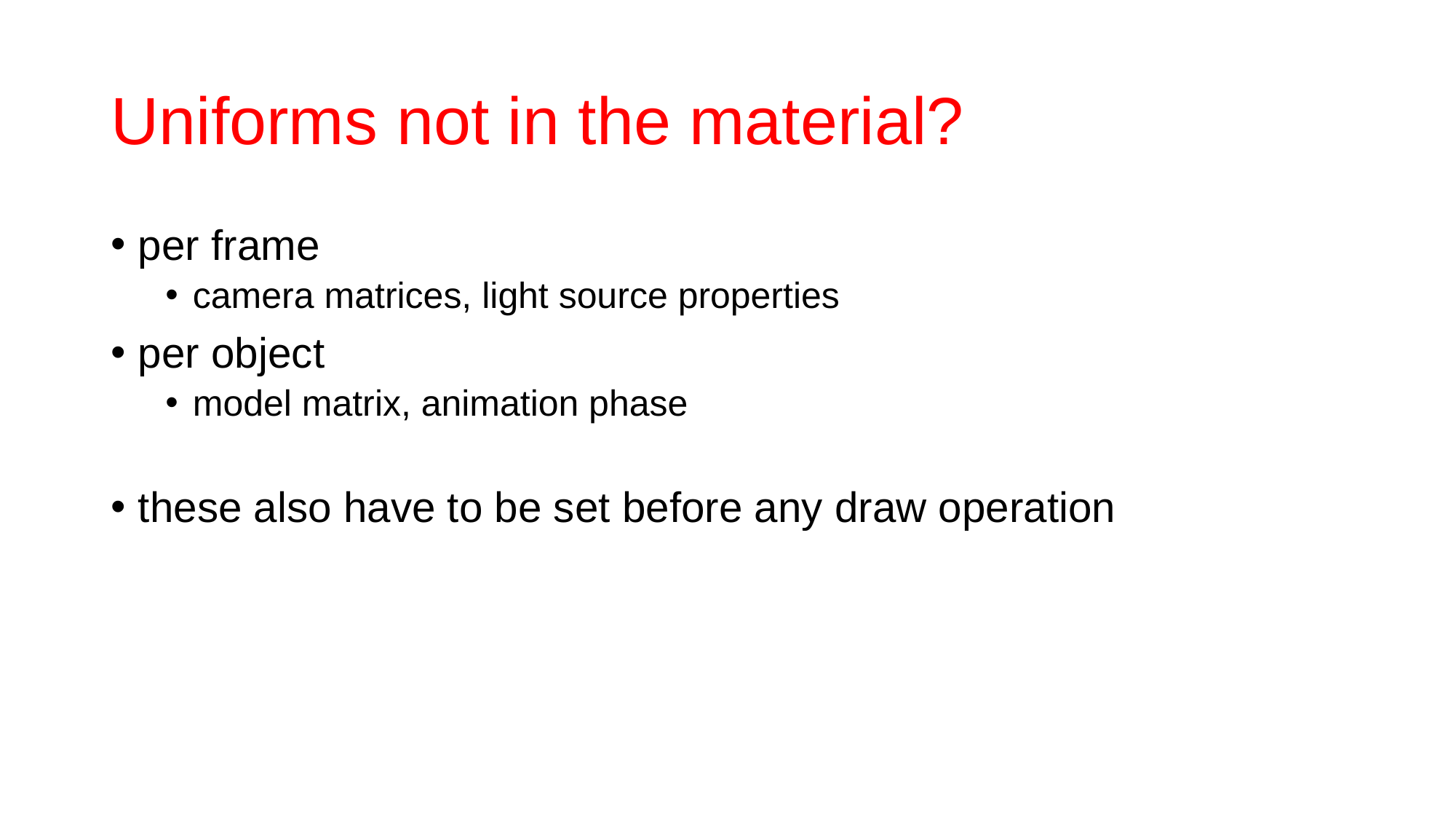

# Uniforms not in the material?
per frame
camera matrices, light source properties
per object
model matrix, animation phase

these also have to be set before any draw operation